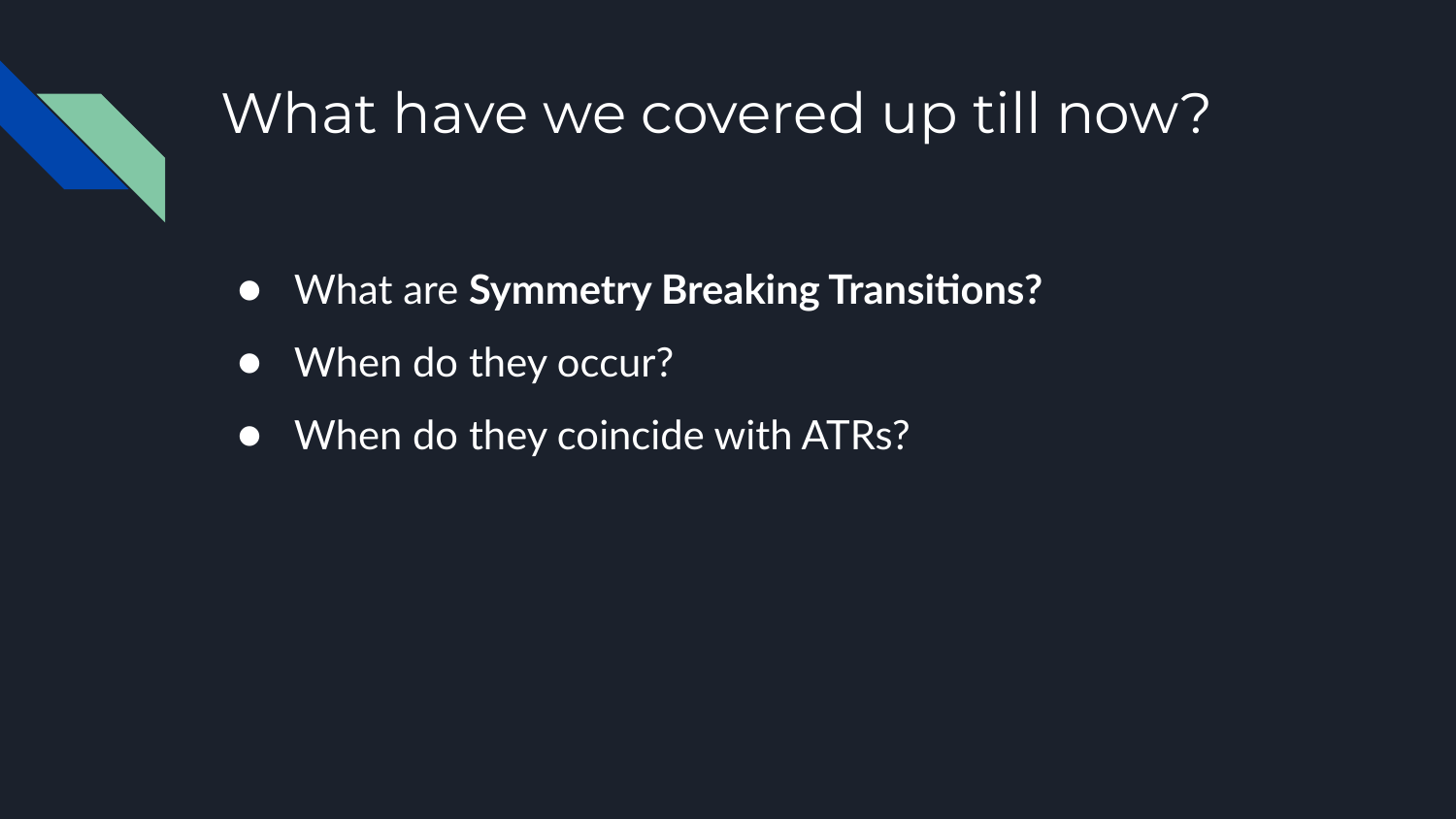

# What have we covered up till now?
What are Symmetry Breaking Transitions?
When do they occur?
When do they coincide with ATRs?